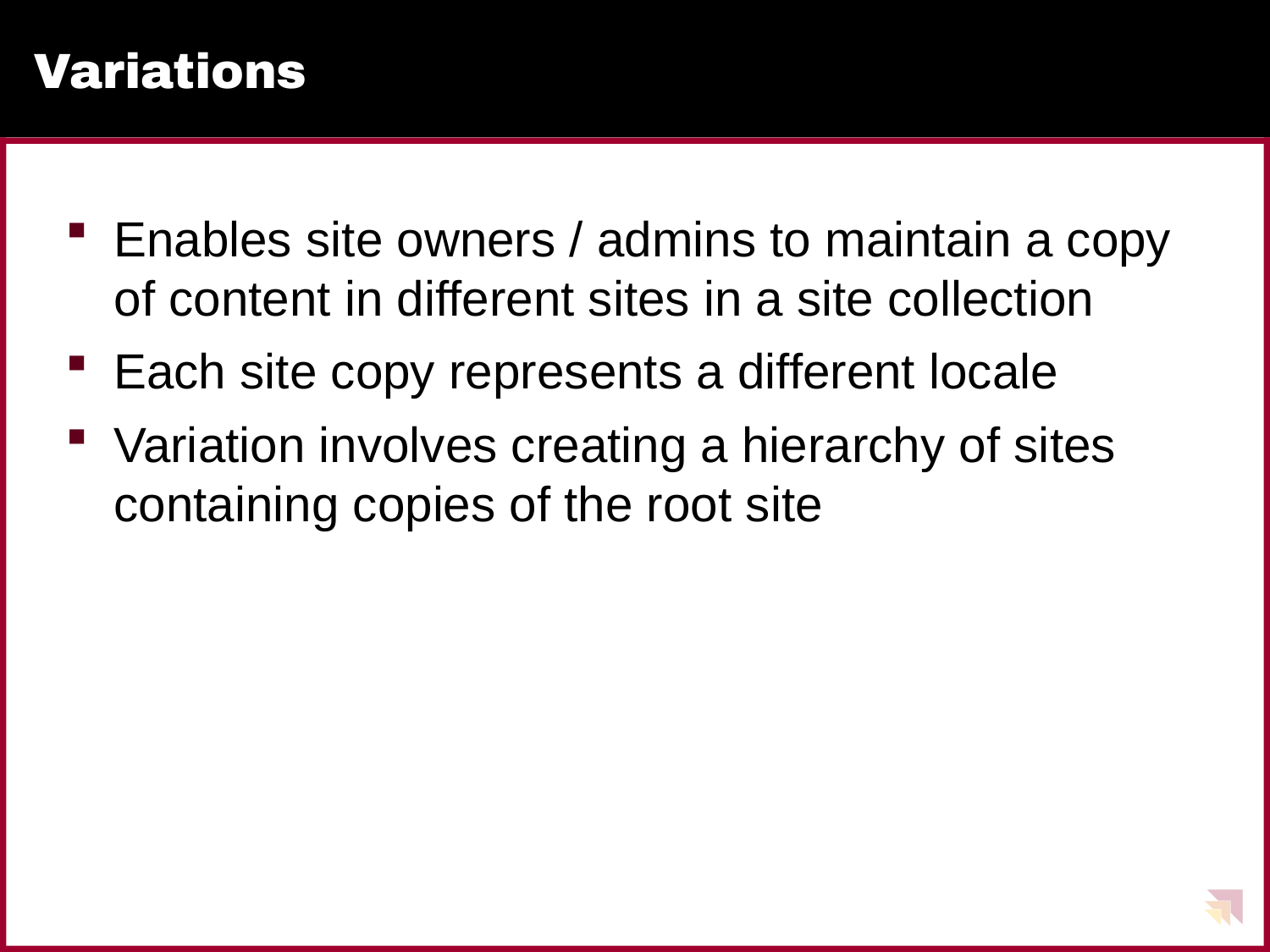

# Variations
Enables site owners / admins to maintain a copy of content in different sites in a site collection
Each site copy represents a different locale
Variation involves creating a hierarchy of sites containing copies of the root site